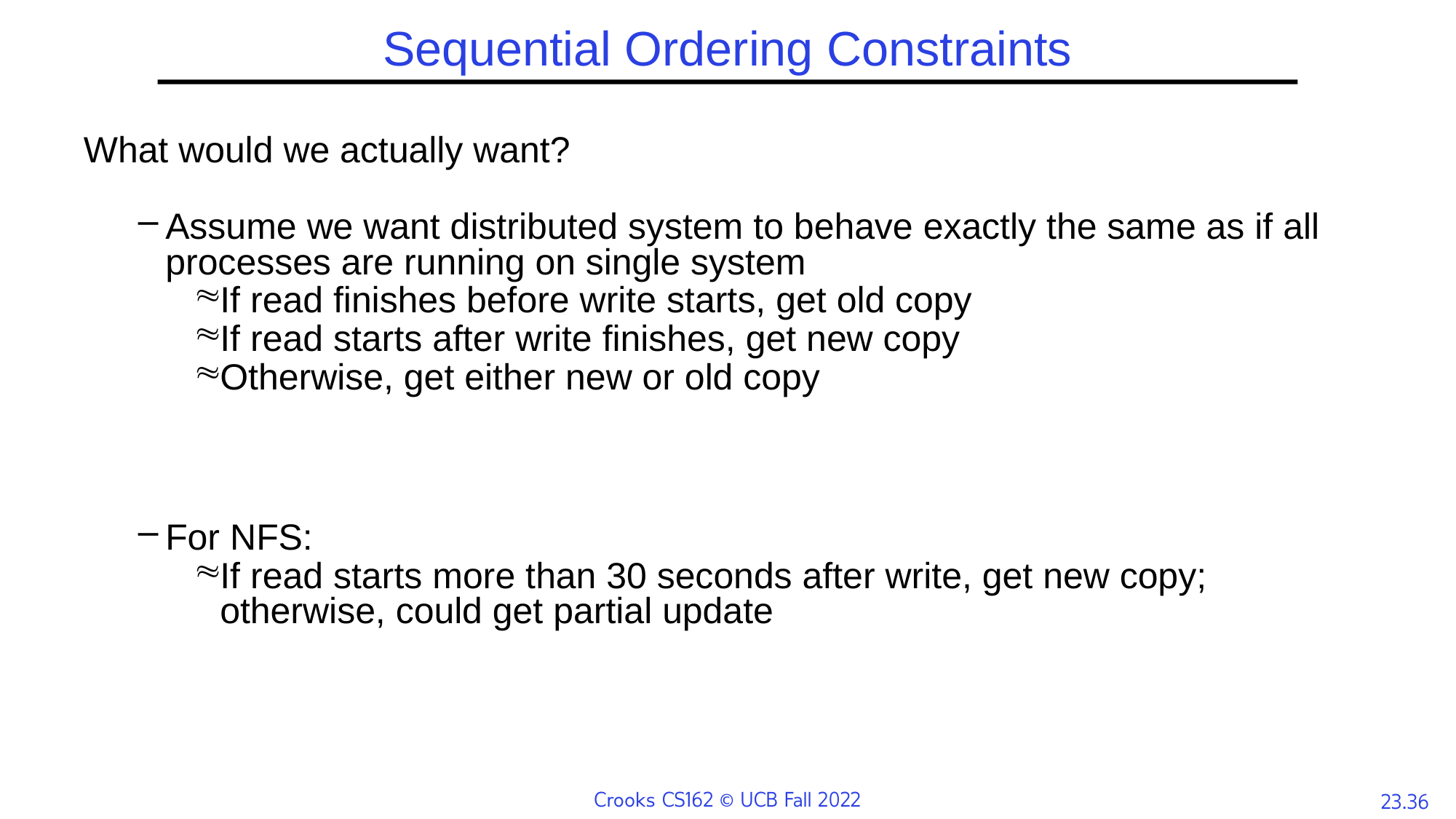

# Sequential Ordering Constraints

What would we actually want?

Assume we want distributed system to behave exactly the same as if all processes are running on single system
If read finishes before write starts, get old copy
If read starts after write finishes, get new copy
Otherwise, get either new or old copy

For NFS:
If read starts more than 30 seconds after write, get new copy; otherwise, could get partial update